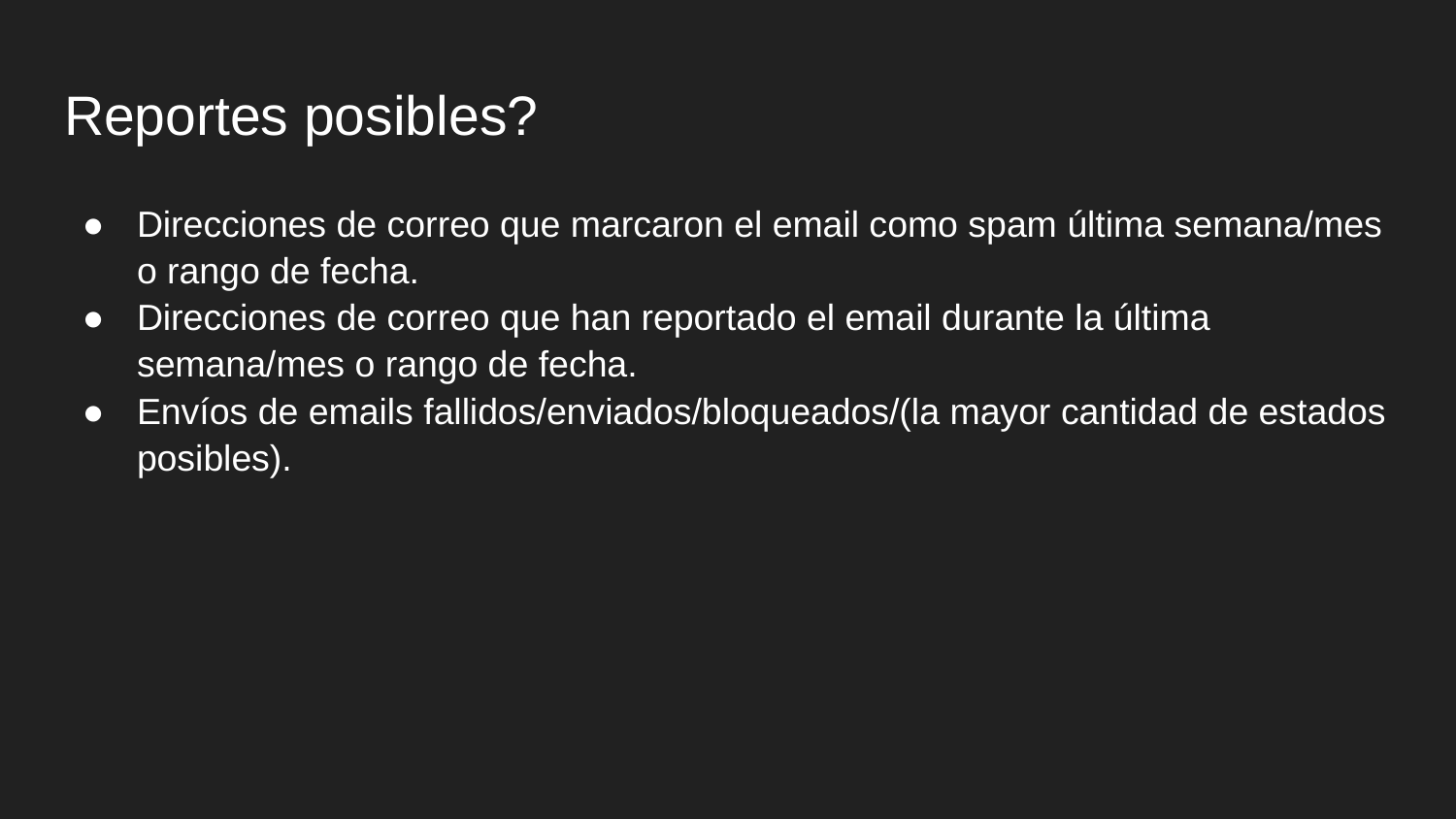

# Reportes posibles?
Direcciones de correo que marcaron el email como spam última semana/mes o rango de fecha.
Direcciones de correo que han reportado el email durante la última semana/mes o rango de fecha.
Envíos de emails fallidos/enviados/bloqueados/(la mayor cantidad de estados posibles).